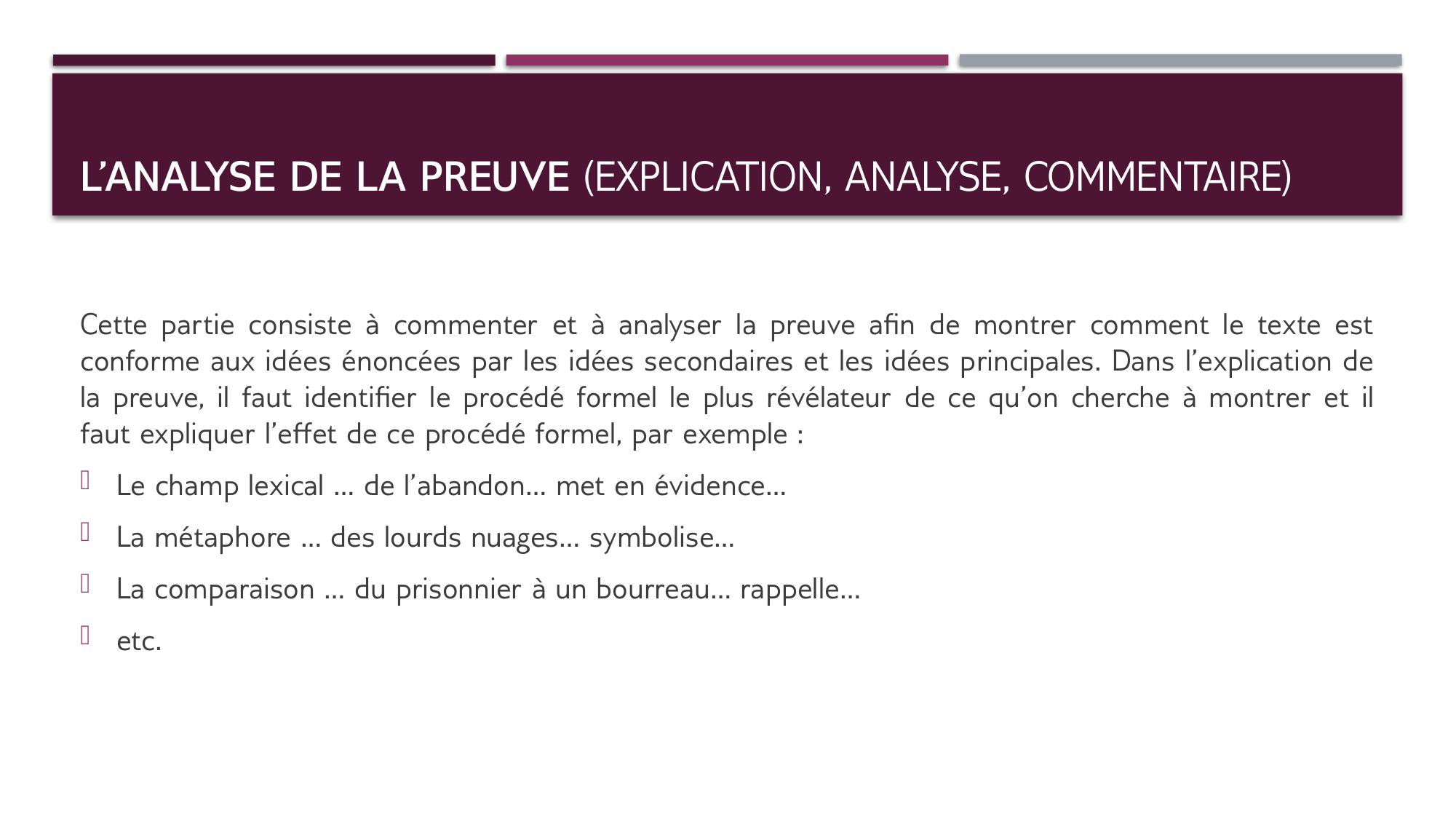

# L’analyse de la preuve (explication, analyse, commentaire)
Cette partie consiste à commenter et à analyser la preuve afin de montrer comment le texte est conforme aux idées énoncées par les idées secondaires et les idées principales. Dans l’explication de la preuve, il faut identifier le procédé formel le plus révélateur de ce qu’on cherche à montrer et il faut expliquer l’effet de ce procédé formel, par exemple :
Le champ lexical … de l’abandon… met en évidence…
La métaphore … des lourds nuages… symbolise…
La comparaison … du prisonnier à un bourreau… rappelle…
etc.